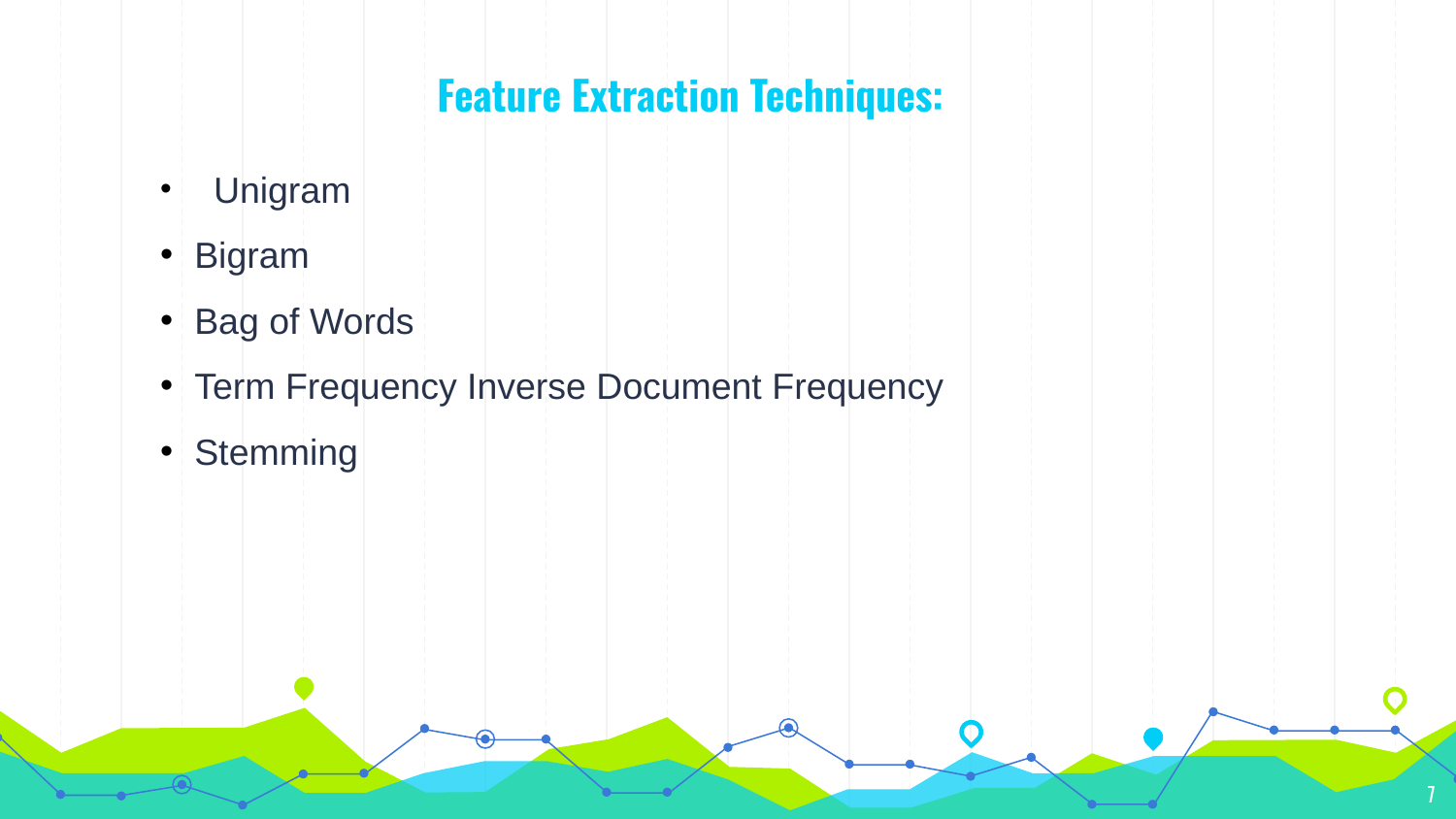

# Feature Extraction Techniques:
  Unigram
Bigram
Bag of Words
Term Frequency Inverse Document Frequency
Stemming

7